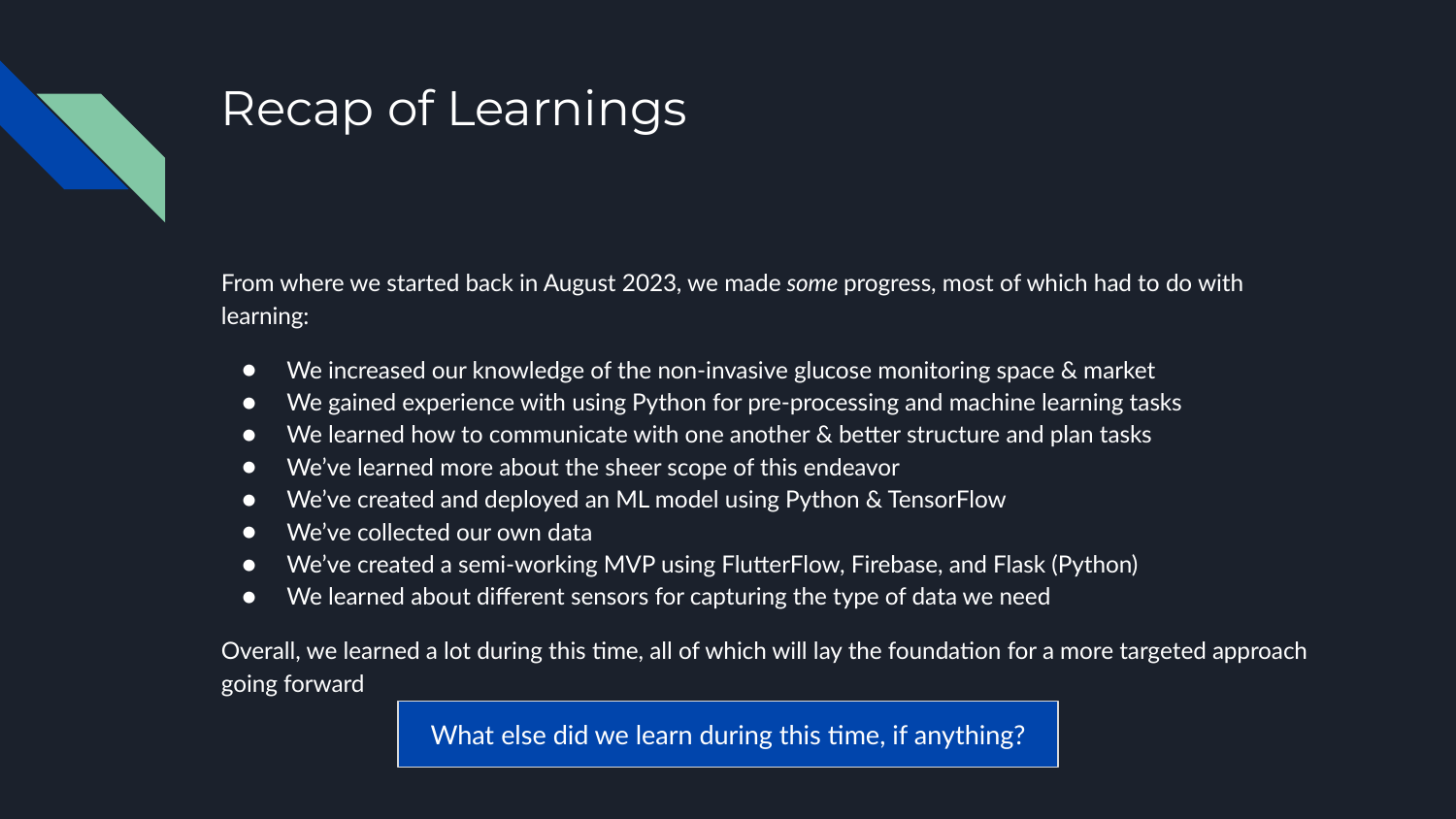

# Recap of Learnings
From where we started back in August 2023, we made some progress, most of which had to do with learning:
We increased our knowledge of the non-invasive glucose monitoring space & market
We gained experience with using Python for pre-processing and machine learning tasks
We learned how to communicate with one another & better structure and plan tasks
We’ve learned more about the sheer scope of this endeavor
We’ve created and deployed an ML model using Python & TensorFlow
We’ve collected our own data
We’ve created a semi-working MVP using FlutterFlow, Firebase, and Flask (Python)
We learned about different sensors for capturing the type of data we need
Overall, we learned a lot during this time, all of which will lay the foundation for a more targeted approach going forward
What else did we learn during this time, if anything?